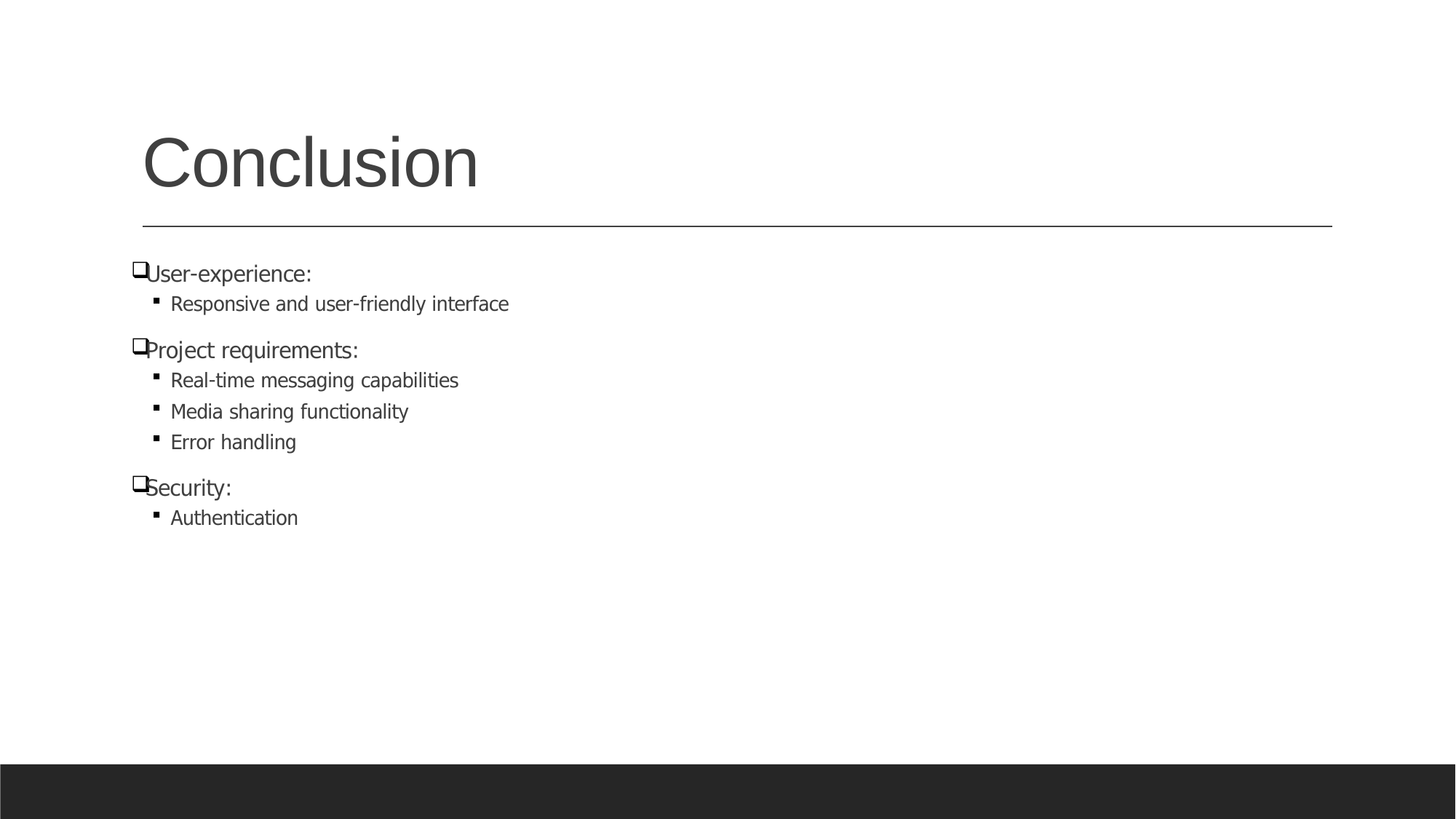

# Conclusion
User-experience:
Responsive and user-friendly interface
Project requirements:
Real-time messaging capabilities
Media sharing functionality
Error handling
Security:
Authentication